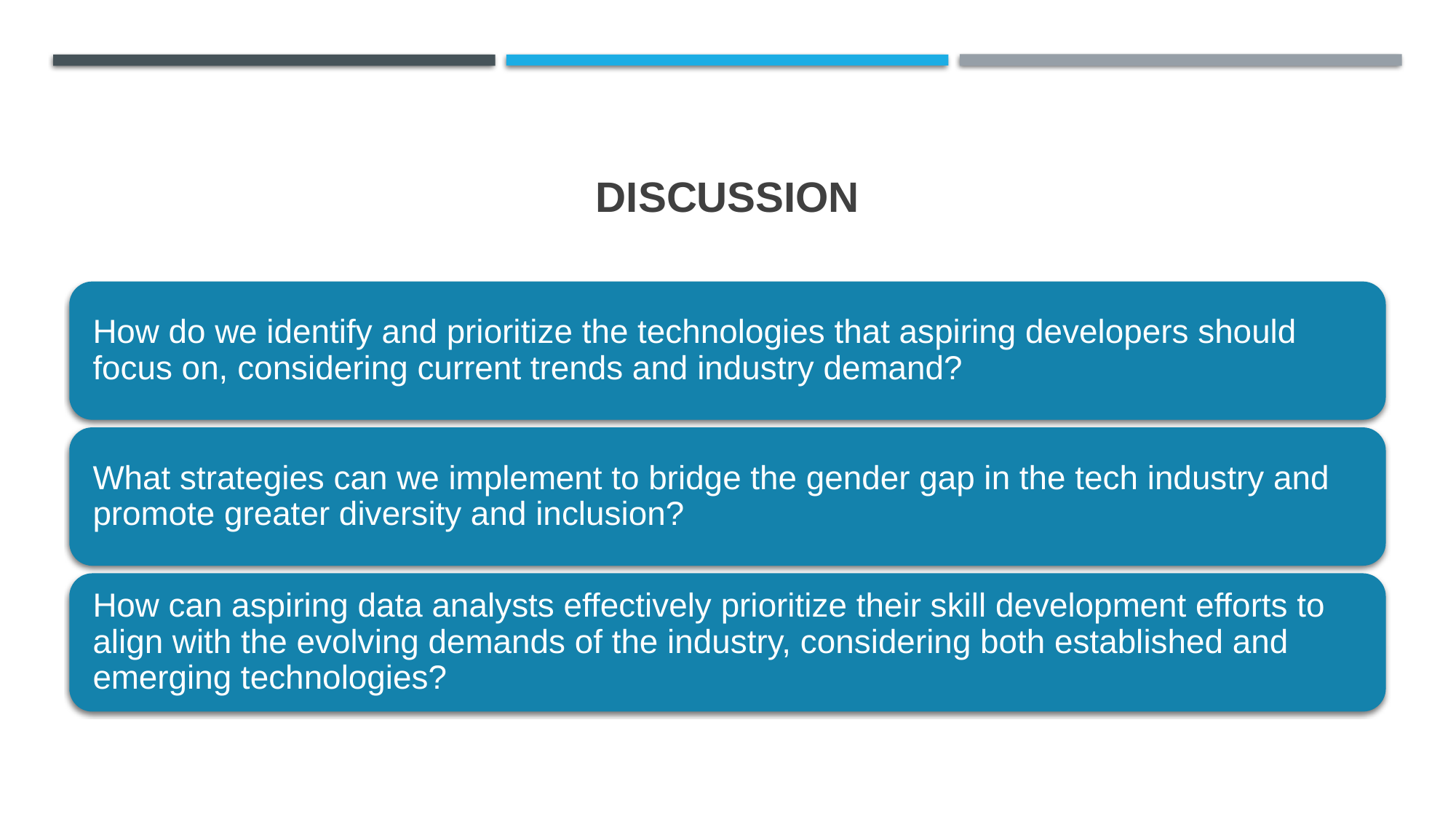

# Discussion
How do we identify and prioritize the technologies that aspiring developers should focus on, considering current trends and industry demand?
What strategies can we implement to bridge the gender gap in the tech industry and promote greater diversity and inclusion?
How can aspiring data analysts effectively prioritize their skill development efforts to align with the evolving demands of the industry, considering both established and emerging technologies?